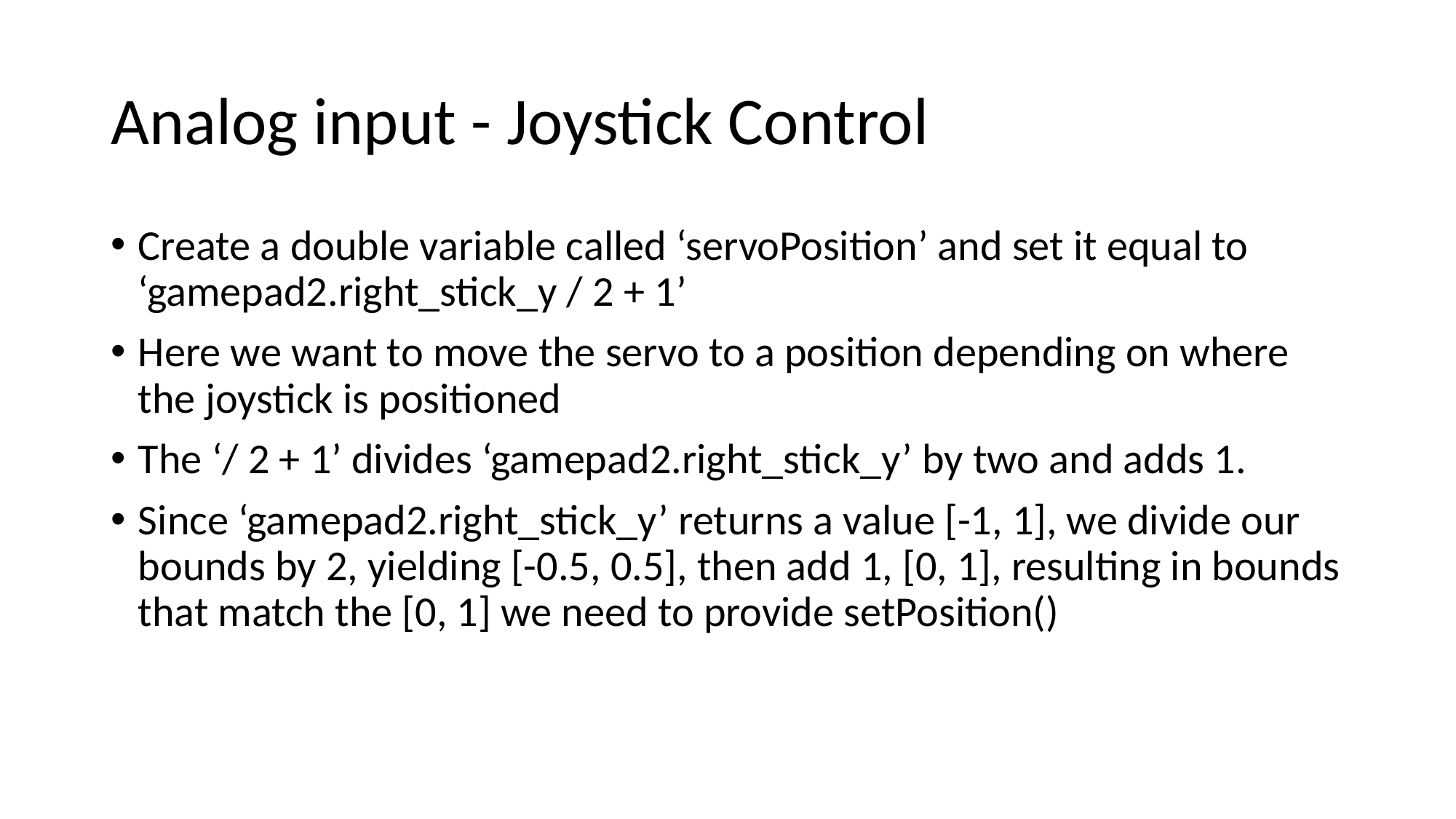

# Analog input - Joystick Control
Create a double variable called ‘servoPosition’ and set it equal to ‘gamepad2.right_stick_y / 2 + 1’
Here we want to move the servo to a position depending on where the joystick is positioned
The ‘/ 2 + 1’ divides ‘gamepad2.right_stick_y’ by two and adds 1.
Since ‘gamepad2.right_stick_y’ returns a value [-1, 1], we divide our bounds by 2, yielding [-0.5, 0.5], then add 1, [0, 1], resulting in bounds that match the [0, 1] we need to provide setPosition()